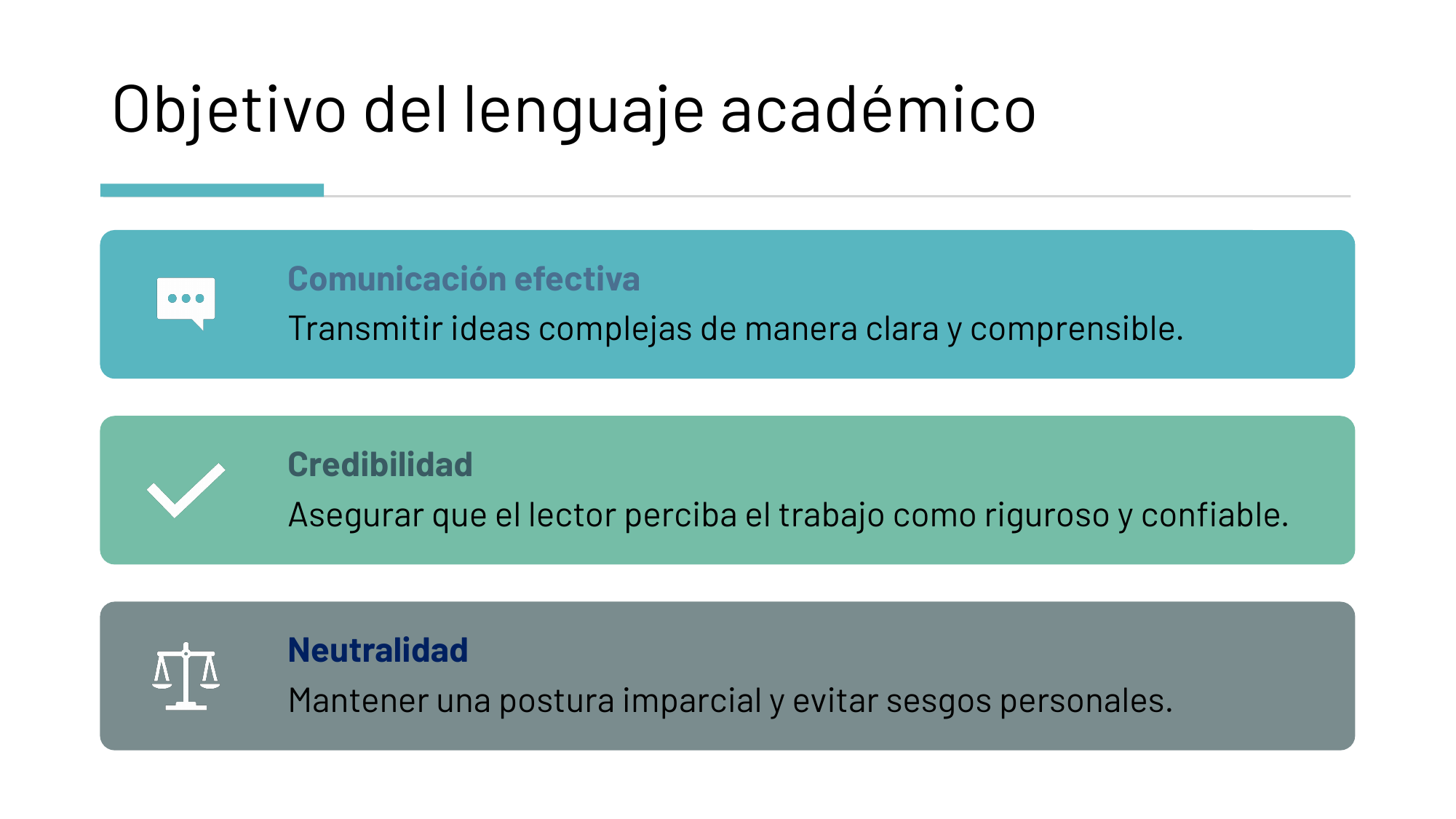

# Objetivo del lenguaje académico

Comunicación efectiva
Transmitir ideas complejas de manera clara y comprensible.
Credibilidad
Asegurar que el lector perciba el trabajo como riguroso y confiable.
Neutralidad
Mantener una postura imparcial y evitar sesgos personales.
4